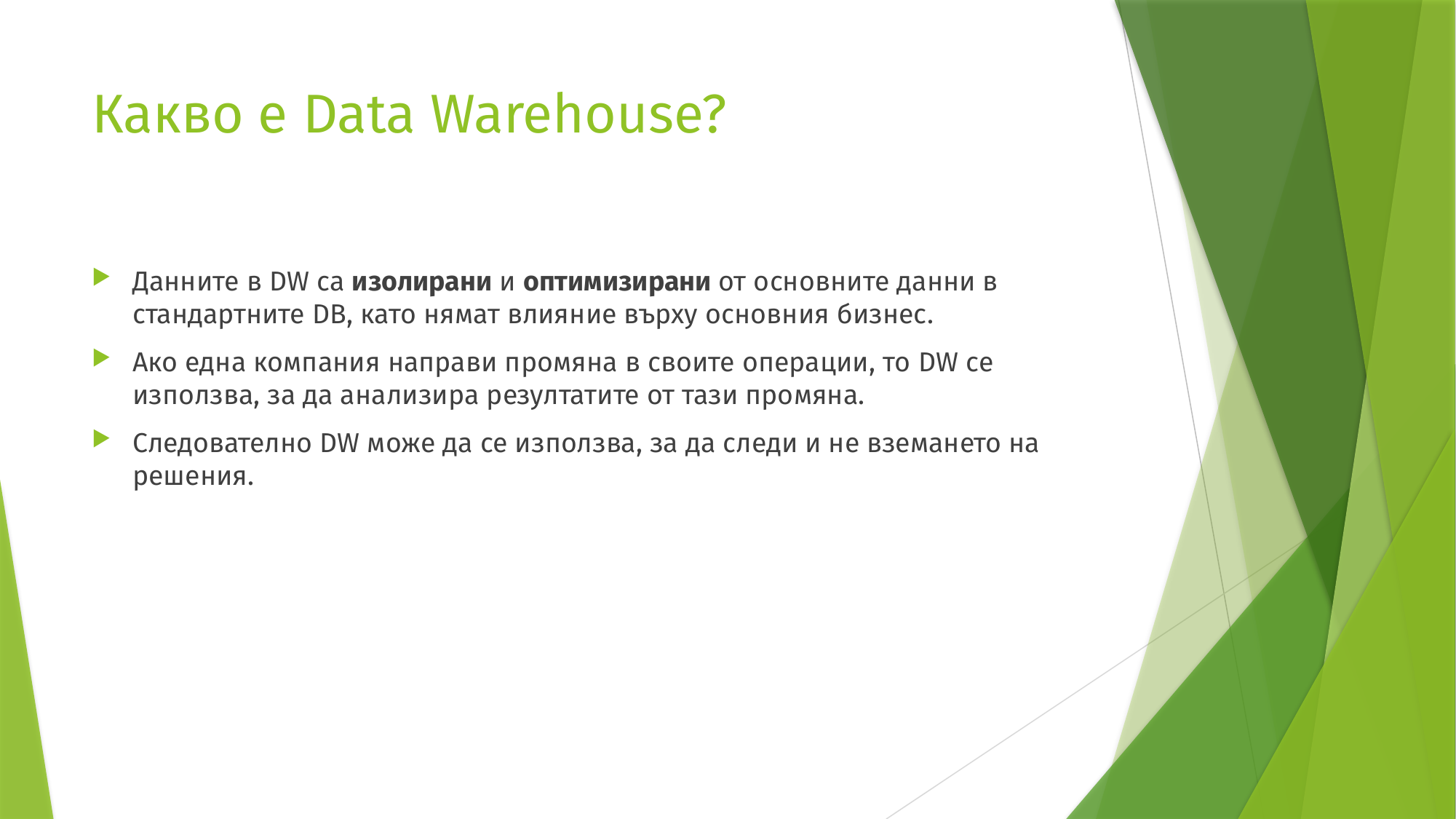

# Какво е Data Warehouse?
Данните в DW са изолирани и оптимизирани от основните данни в стандартните DB, като нямат влияние върху основния бизнес.
Ако една компания направи промяна в своите операции, то DW се използва, за да анализира резултатите от тази промяна.
Следователно DW може да се използва, за да следи и не вземането на решения.